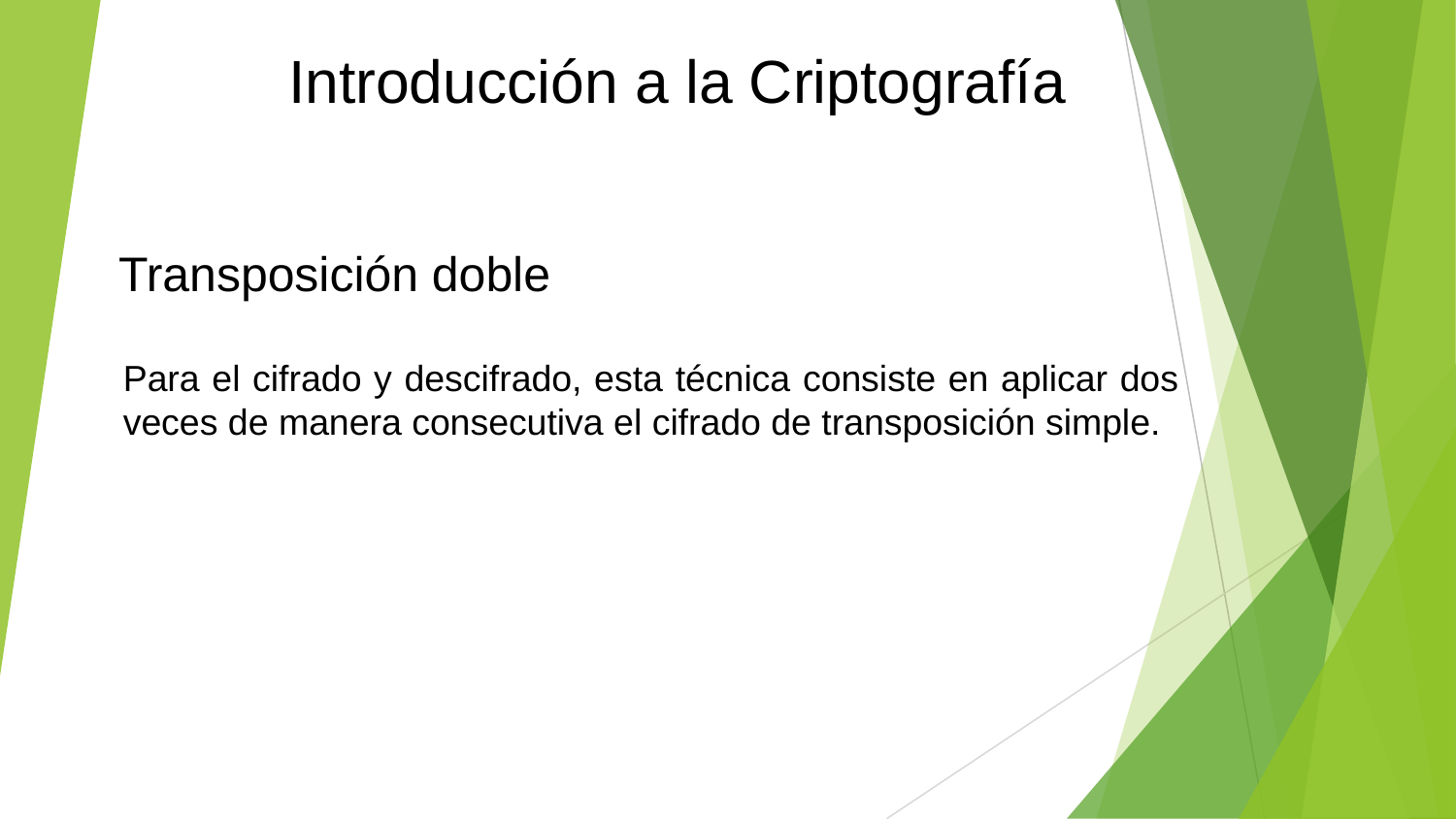

Introducción a la Criptografía
Transposición doble
Para el cifrado y descifrado, esta técnica consiste en aplicar dos veces de manera consecutiva el cifrado de transposición simple.